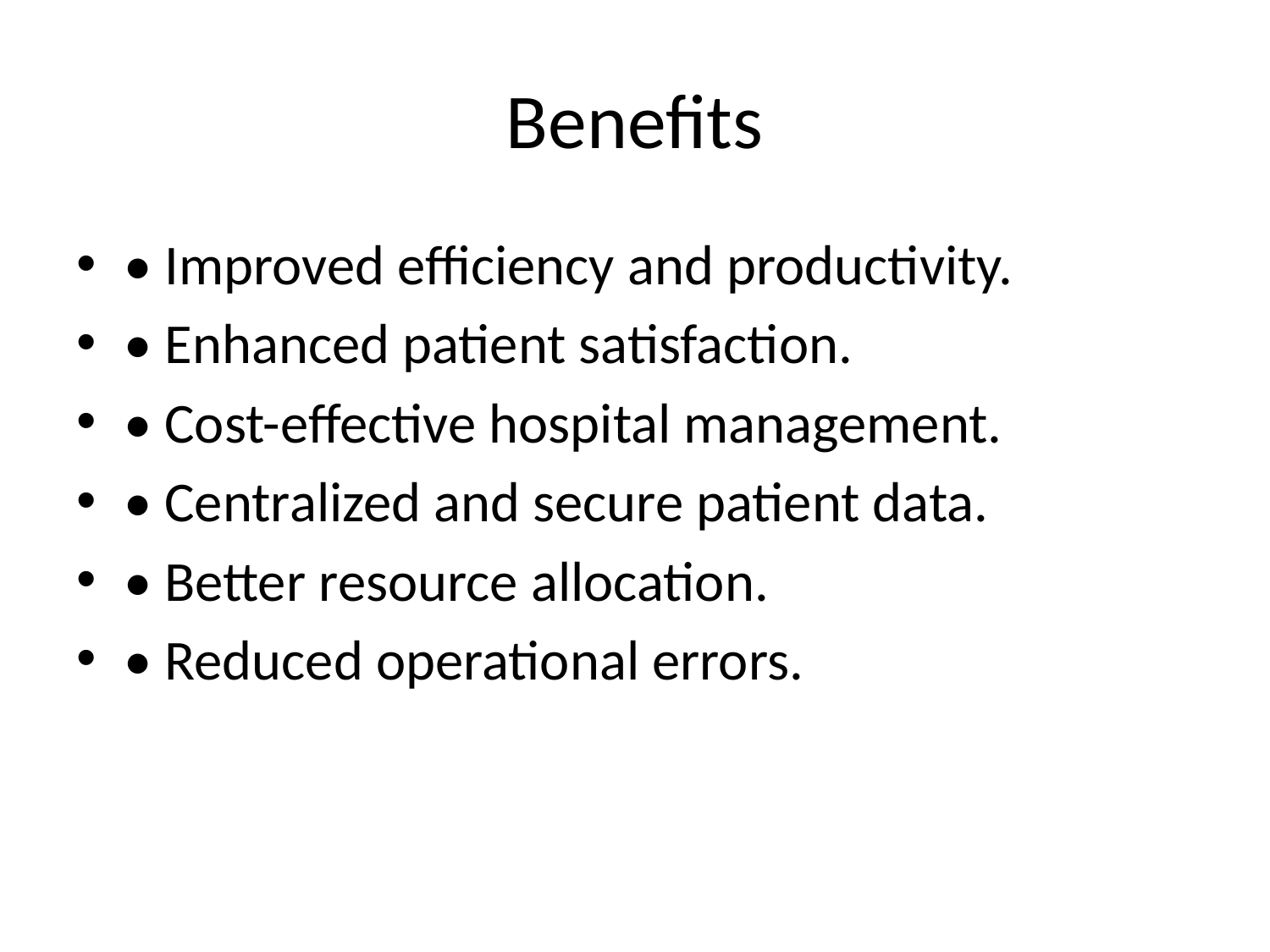

# Benefits
• Improved efficiency and productivity.
• Enhanced patient satisfaction.
• Cost-effective hospital management.
• Centralized and secure patient data.
• Better resource allocation.
• Reduced operational errors.